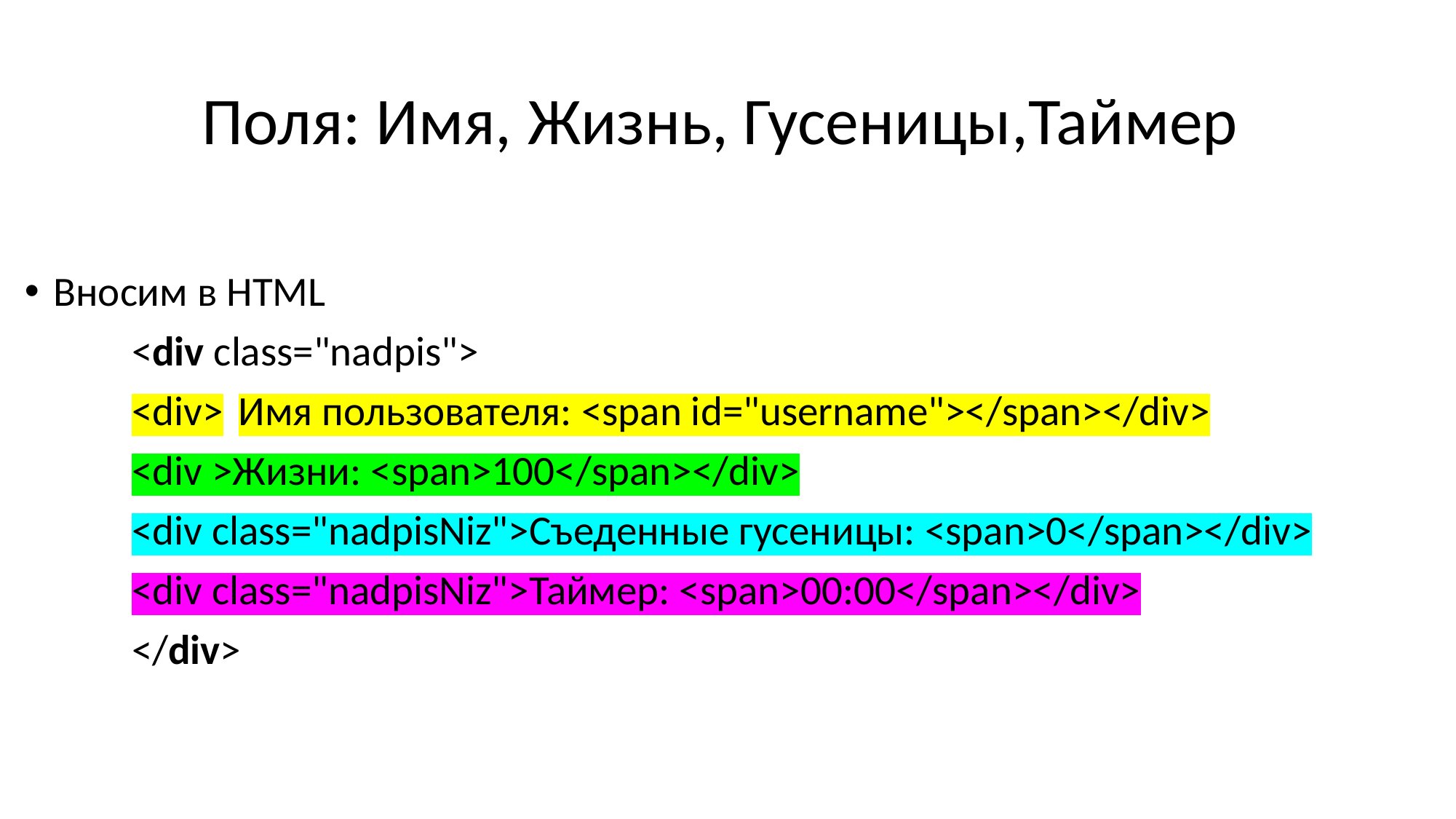

# Поля: Имя, Жизнь, Гусеницы,Таймер
Вносим в HTML
	<div class="nadpis">
		<div>	Имя пользователя: <span id="username"></span></div>
		<div >Жизни: <span>100</span></div>
		<div class="nadpisNiz">Съеденные гусеницы: <span>0</span></div>
		<div class="nadpisNiz">Таймер: <span>00:00</span></div>
	</div>